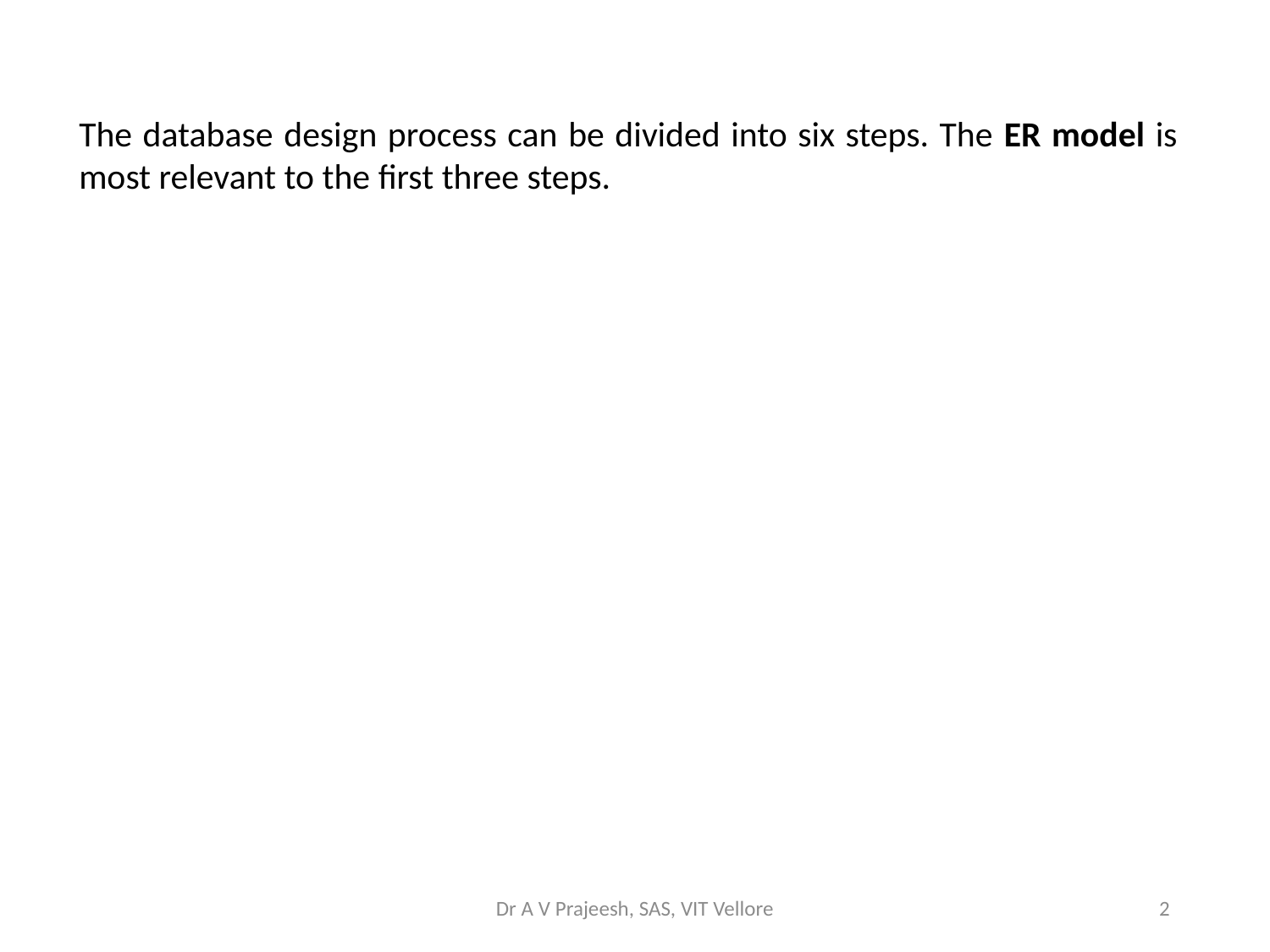

The database design process can be divided into six steps. The ER model is most relevant to the first three steps.

Dr A V Prajeesh, SAS, VIT Vellore
2